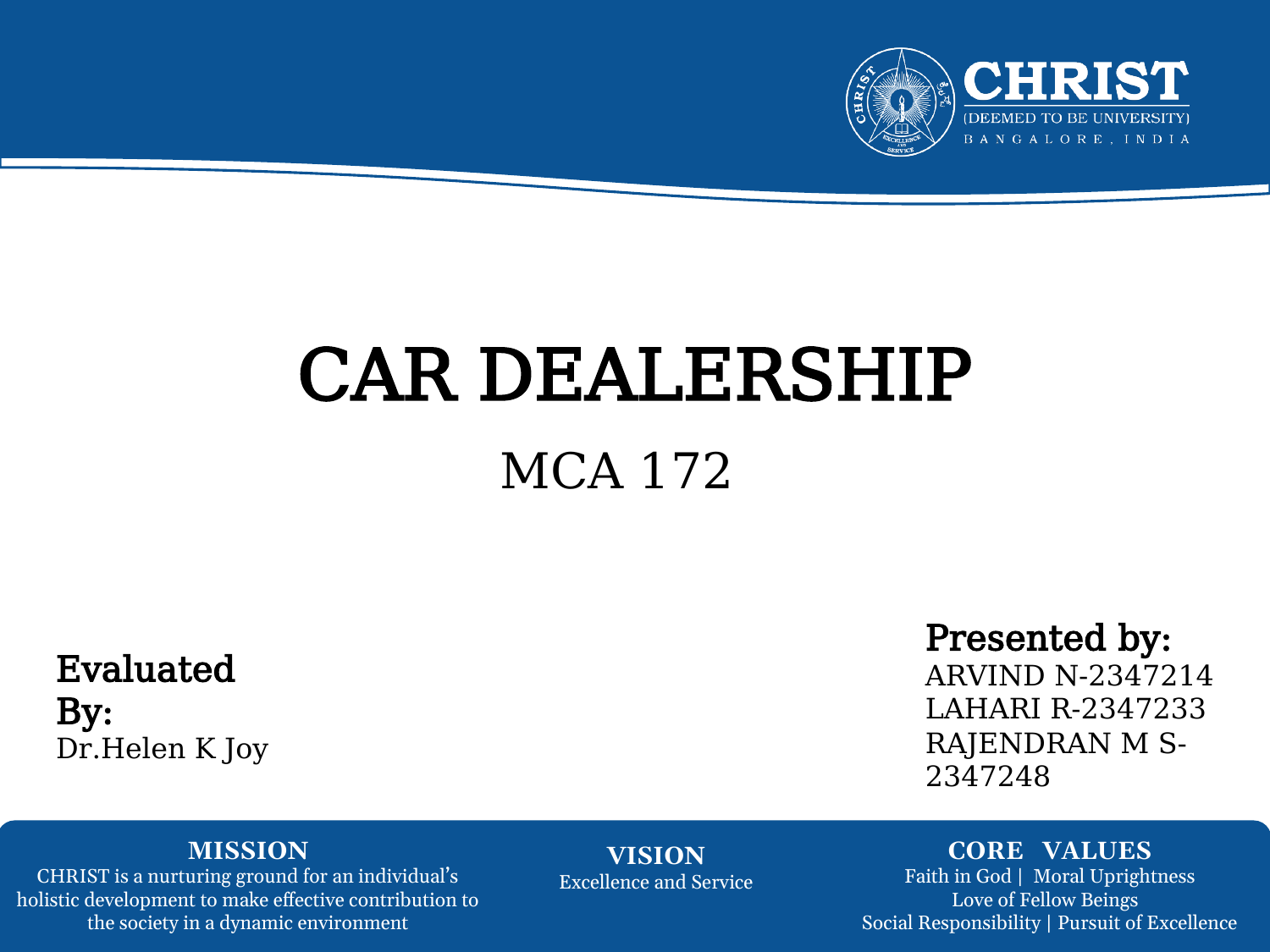

# CAR DEALERSHIP
MCA 172
Presented by:
ARVIND N-2347214
LAHARI R-2347233
RAJENDRAN M S-2347248
Evaluated By:
Dr.Helen K Joy